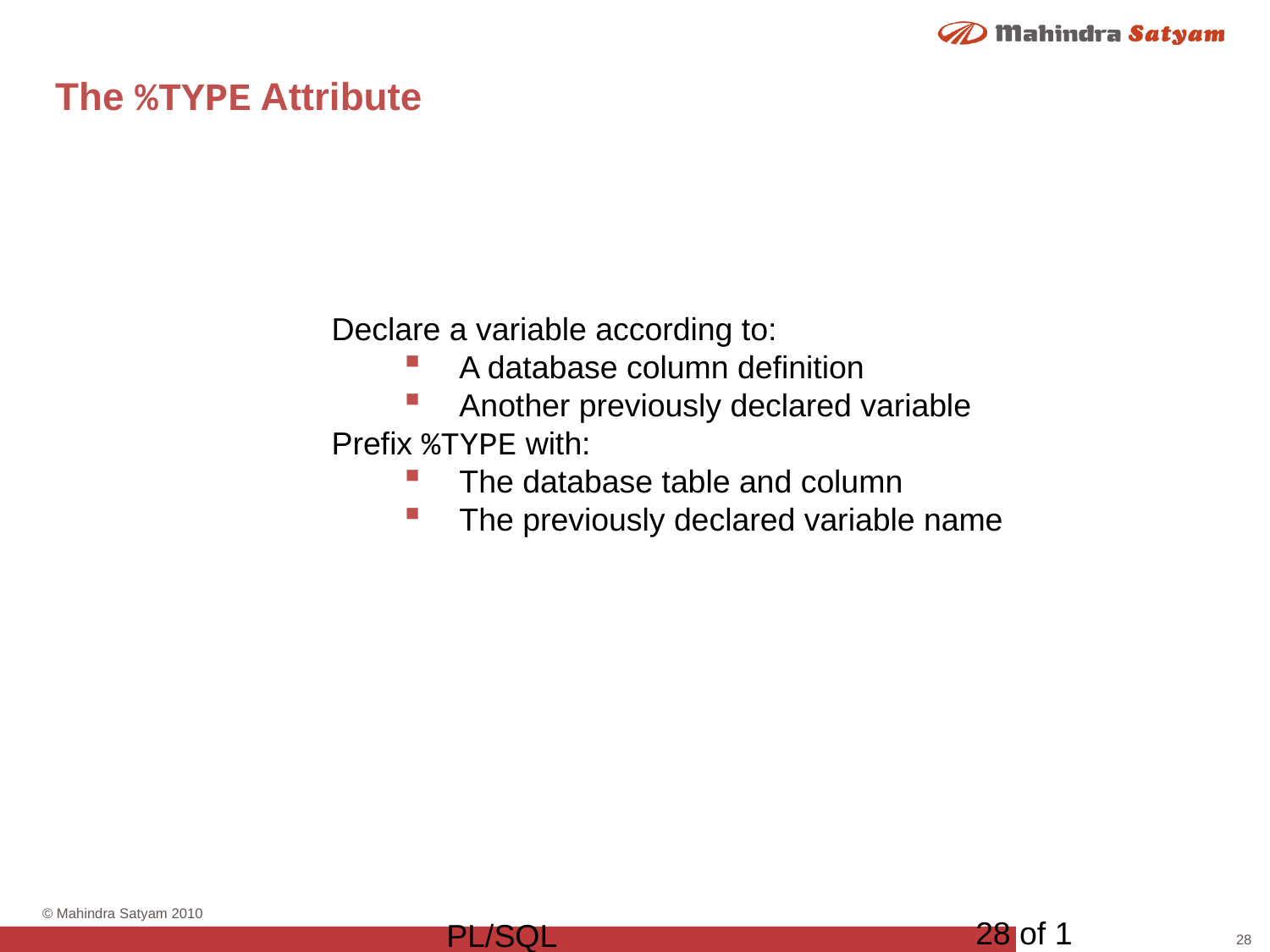

# The %TYPE Attribute
Declare a variable according to:
A database column definition
Another previously declared variable
Prefix %TYPE with:
The database table and column
The previously declared variable name

28 of 1
PL/SQL